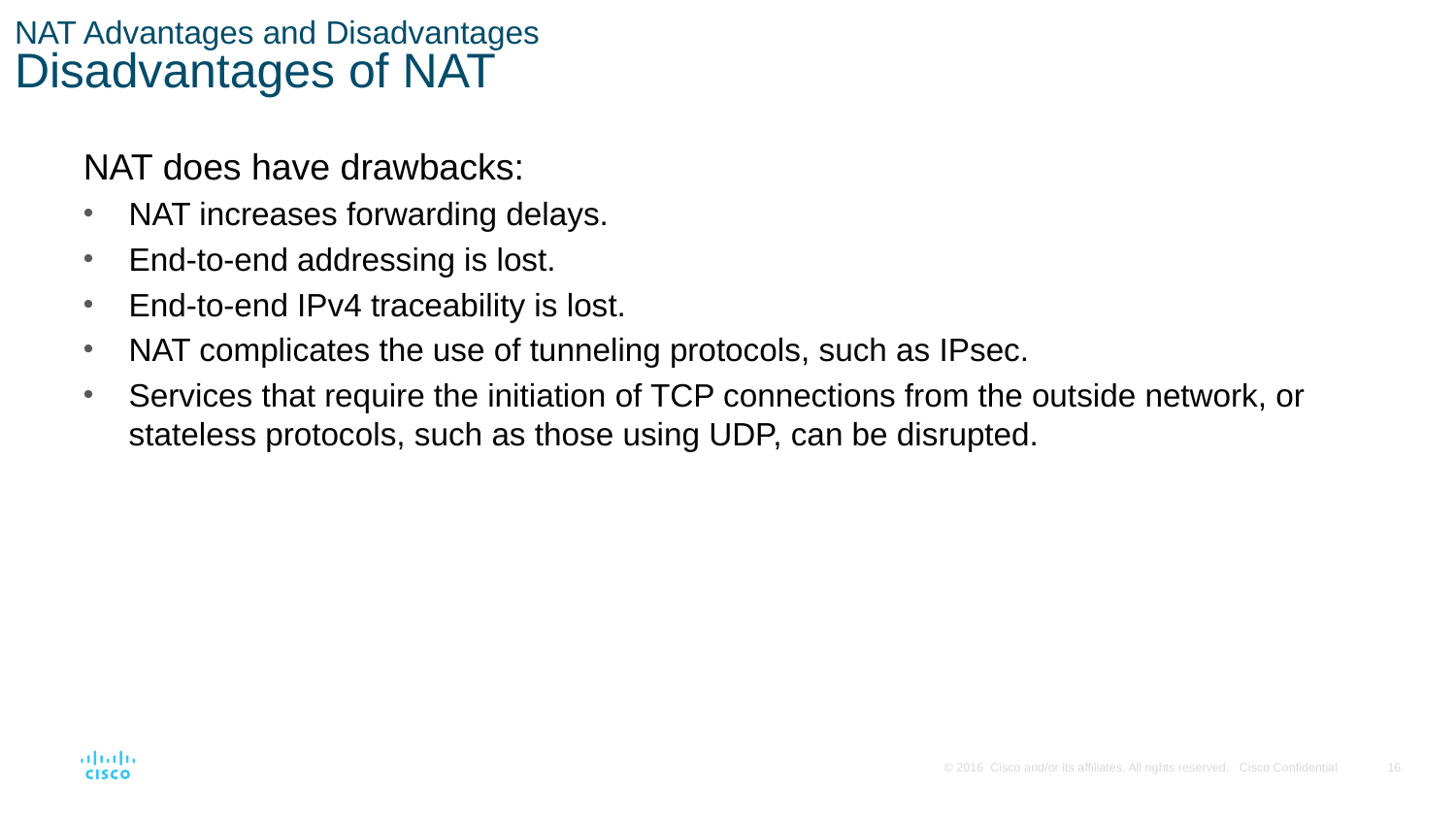

# NAT Advantages and Disadvantages Disadvantages of NAT
NAT does have drawbacks:
NAT increases forwarding delays.
End-to-end addressing is lost.
End-to-end IPv4 traceability is lost.
NAT complicates the use of tunneling protocols, such as IPsec.
Services that require the initiation of TCP connections from the outside network, or stateless protocols, such as those using UDP, can be disrupted.